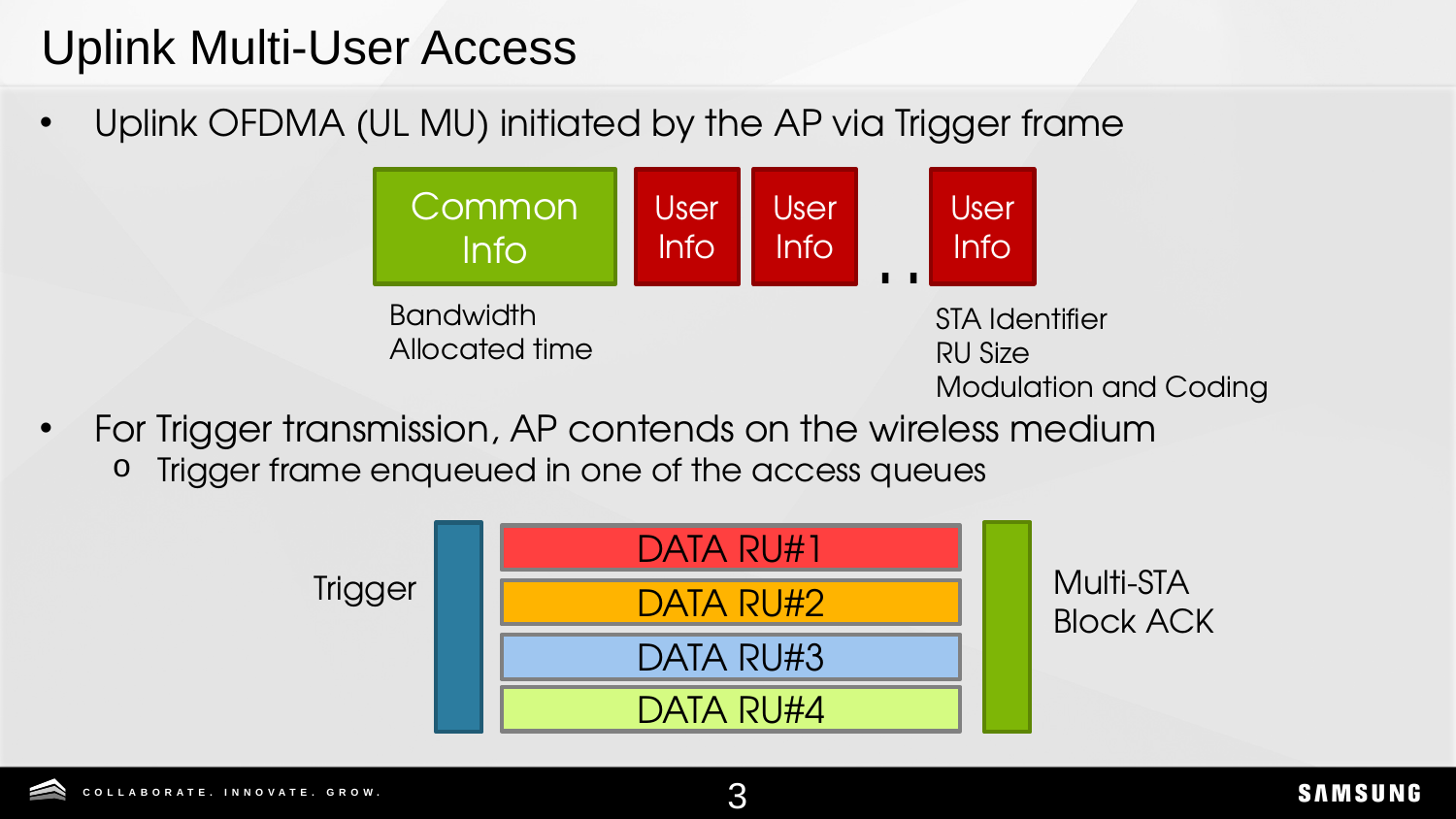

# Uplink Multi-User Access
Uplink OFDMA (UL MU) initiated by the AP via Trigger frame

For Trigger transmission, AP contends on the wireless medium
Trigger frame enqueued in one of the access queues

Common Info
User Info
User Info
User Info
.
.
Bandwidth
Allocated time
STA Identifier
RU Size
Modulation and Coding

DATA RU#1
Multi-STA
Block ACK
Trigger
DATA RU#2
DATA RU#3
DATA RU#4
3